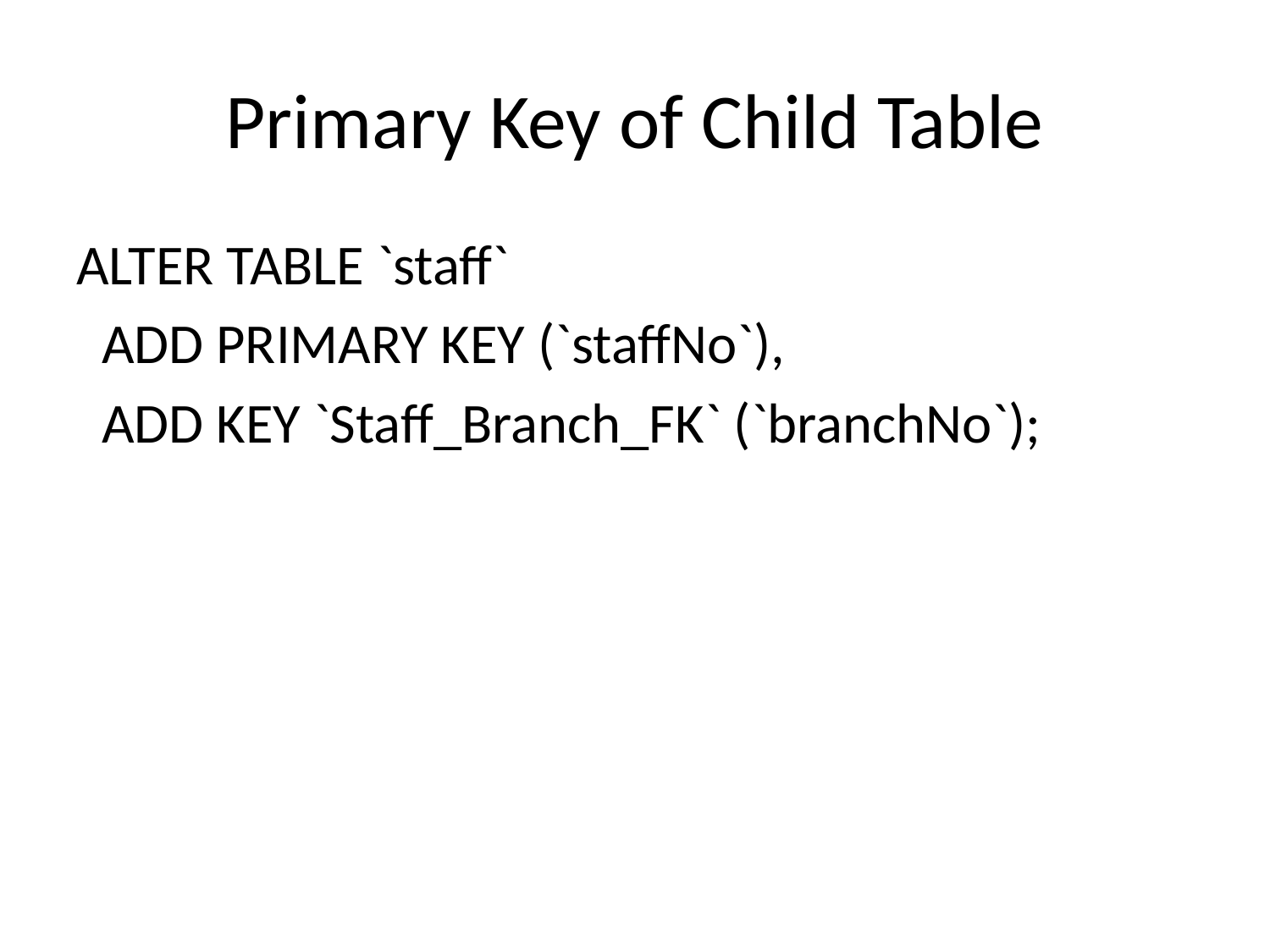

# Primary Key of Child Table
ALTER TABLE `staff`
  ADD PRIMARY KEY (`staffNo`),
  ADD KEY `Staff_Branch_FK` (`branchNo`);